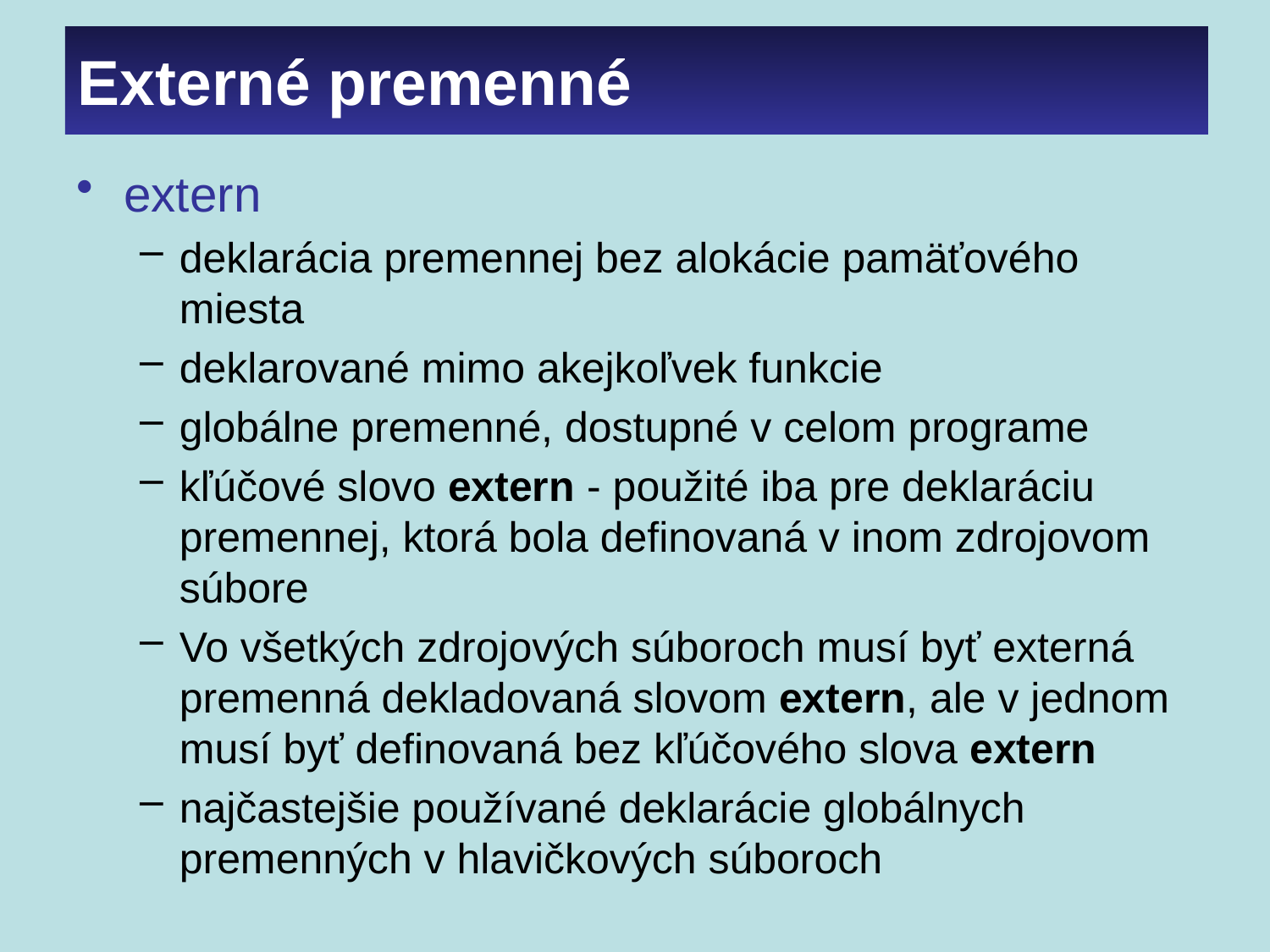

# Externé premenné
extern
deklarácia premennej bez alokácie pamäťového miesta
deklarované mimo akejkoľvek funkcie
globálne premenné, dostupné v celom programe
kľúčové slovo extern - použité iba pre deklaráciu premennej, ktorá bola definovaná v inom zdrojovom súbore
Vo všetkých zdrojových súboroch musí byť externá premenná dekladovaná slovom extern, ale v jednom musí byť definovaná bez kľúčového slova extern
najčastejšie používané deklarácie globálnych premenných v hlavičkových súboroch